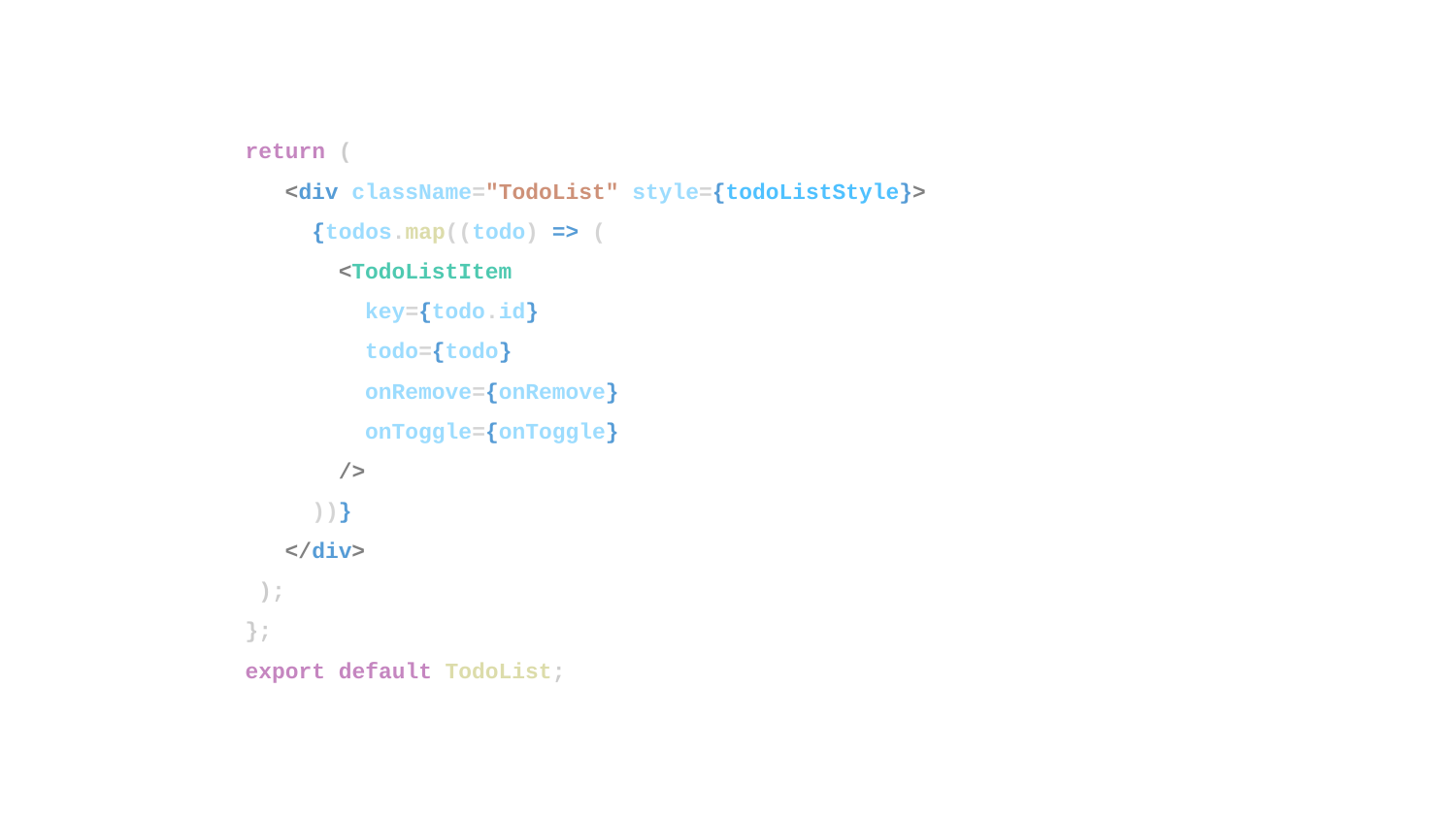

return (
   <div className="TodoList" style={todoListStyle}>
     {todos.map((todo) => (
       <TodoListItem
         key={todo.id}
         todo={todo}
         onRemove={onRemove}
         onToggle={onToggle}
       />
     ))}
   </div>
 );
};
export default TodoList;